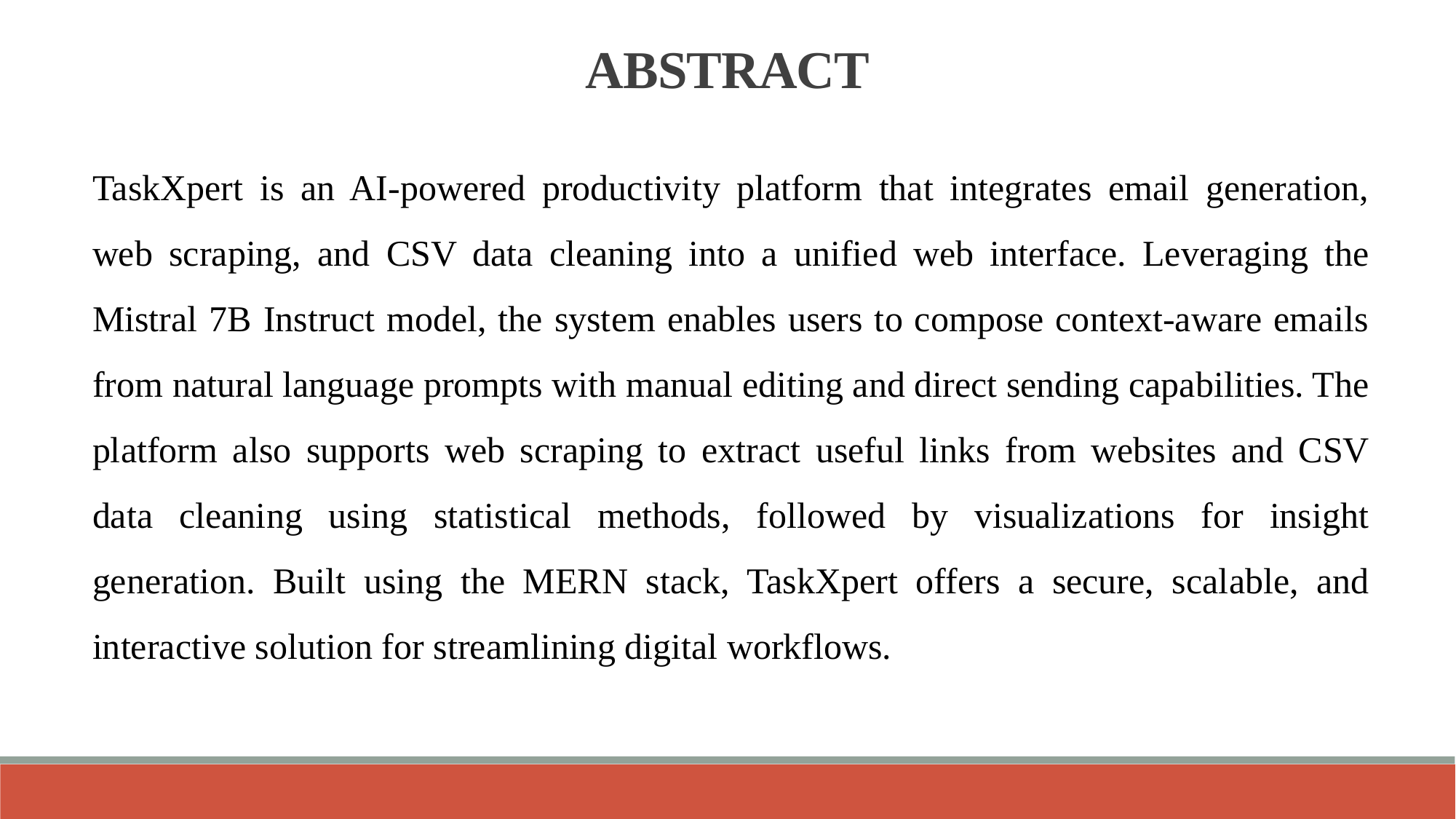

ABSTRACT
TaskXpert is an AI-powered productivity platform that integrates email generation, web scraping, and CSV data cleaning into a unified web interface. Leveraging the Mistral 7B Instruct model, the system enables users to compose context-aware emails from natural language prompts with manual editing and direct sending capabilities. The platform also supports web scraping to extract useful links from websites and CSV data cleaning using statistical methods, followed by visualizations for insight generation. Built using the MERN stack, TaskXpert offers a secure, scalable, and interactive solution for streamlining digital workflows.